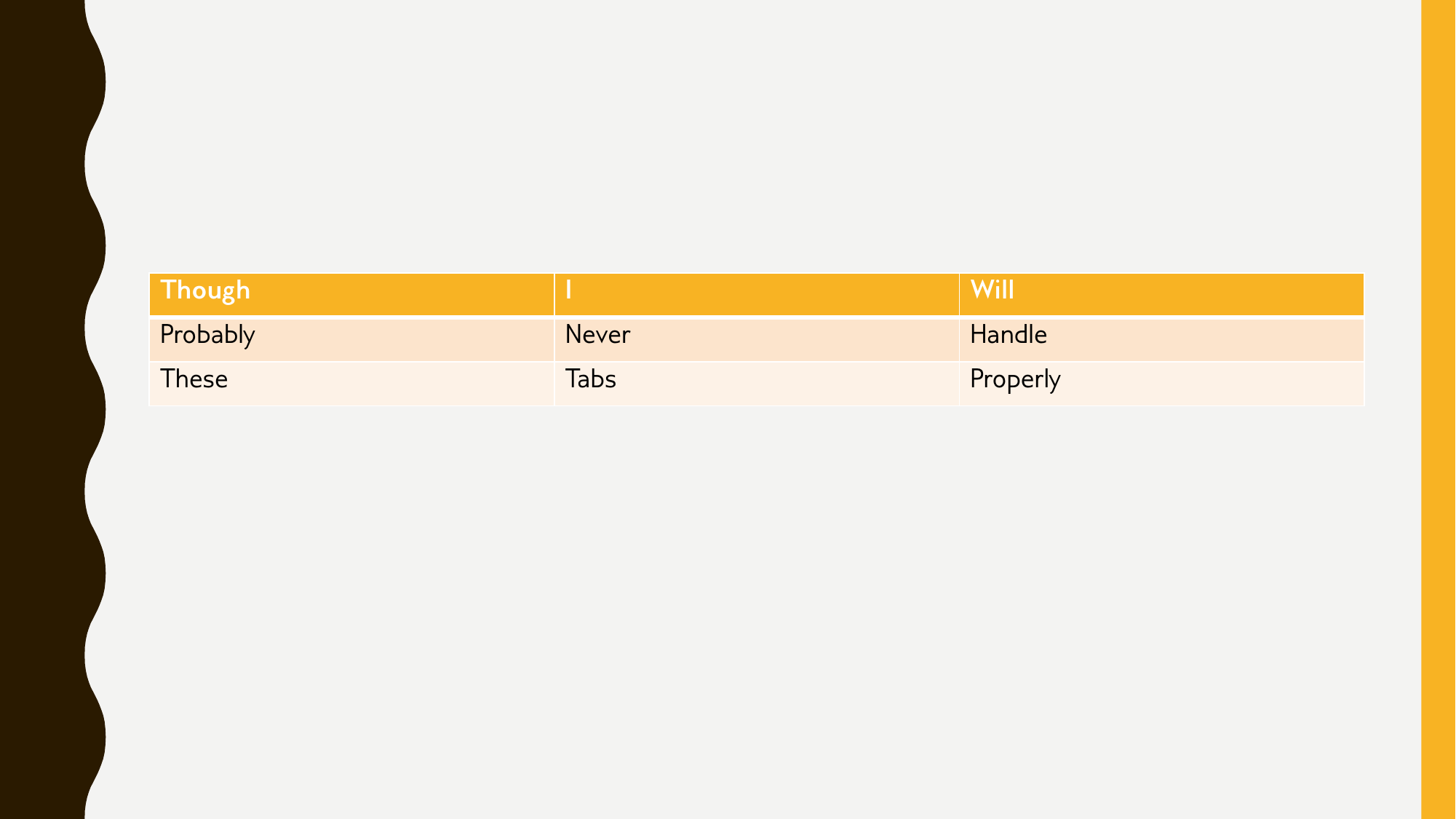

#
| Though | I | Will |
| --- | --- | --- |
| Probably | Never | Handle |
| These | Tabs | Properly |